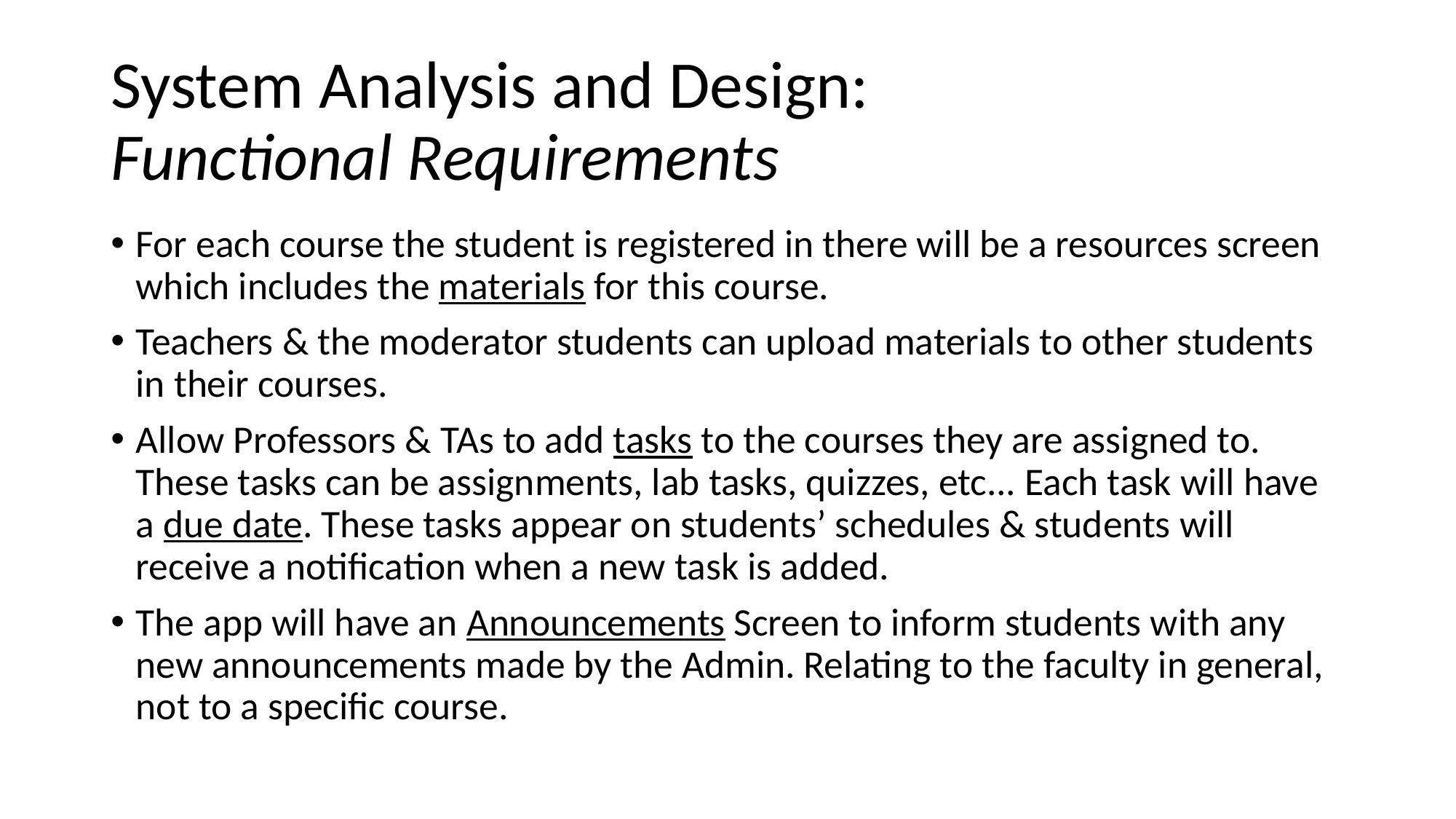

# System Analysis and Design: Functional Requirements
For each course the student is registered in there will be a resources screen which includes the materials for this course.
Teachers & the moderator students can upload materials to other students in their courses.
Allow Professors & TAs to add tasks to the courses they are assigned to. These tasks can be assignments, lab tasks, quizzes, etc... Each task will have a due date. These tasks appear on students’ schedules & students will receive a notification when a new task is added.
The app will have an Announcements Screen to inform students with any new announcements made by the Admin. Relating to the faculty in general, not to a specific course.